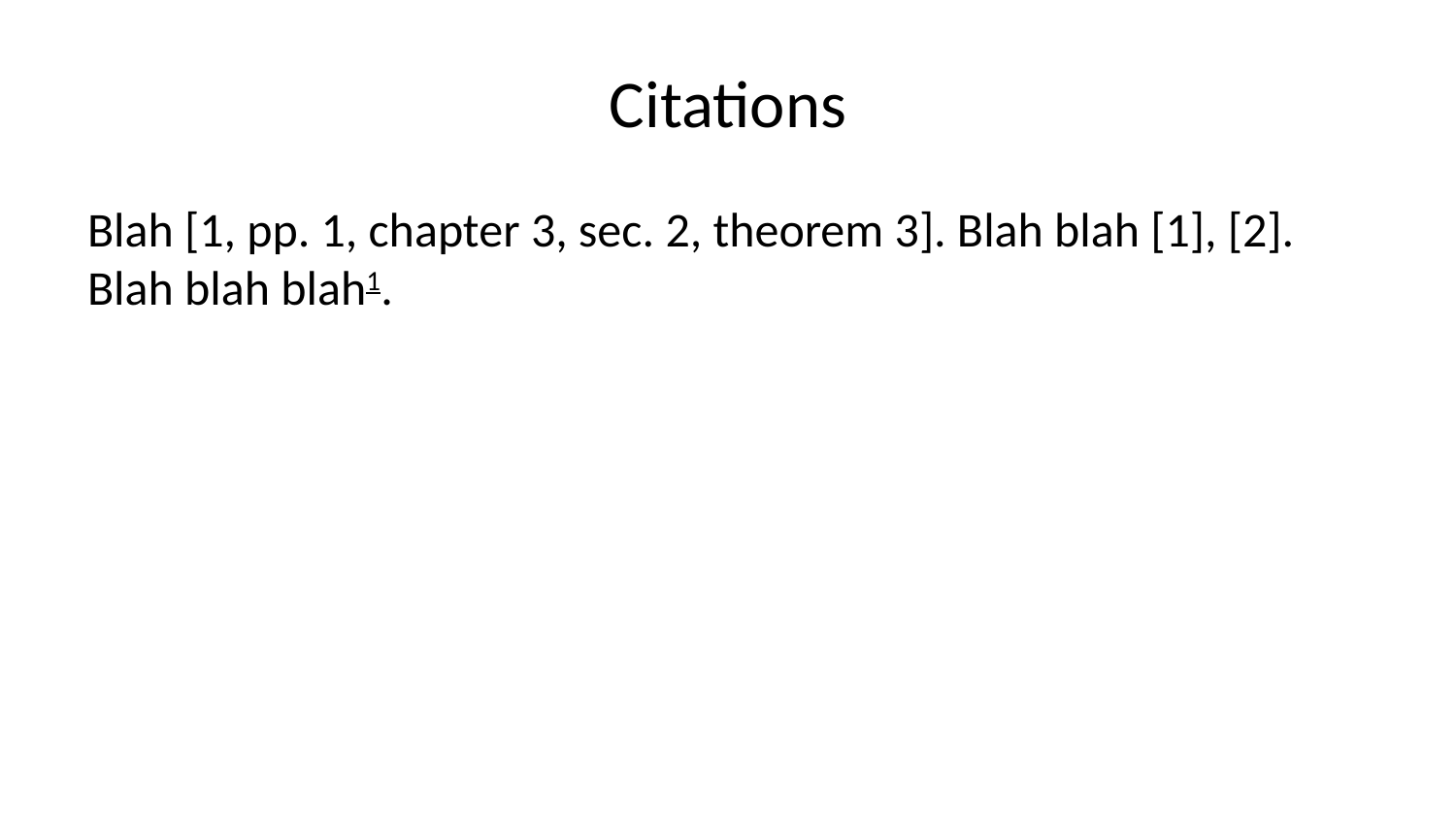

# Citations
Blah [1, pp. 1, chapter 3, sec. 2, theorem 3]. Blah blah [1], [2]. Blah blah blah1.